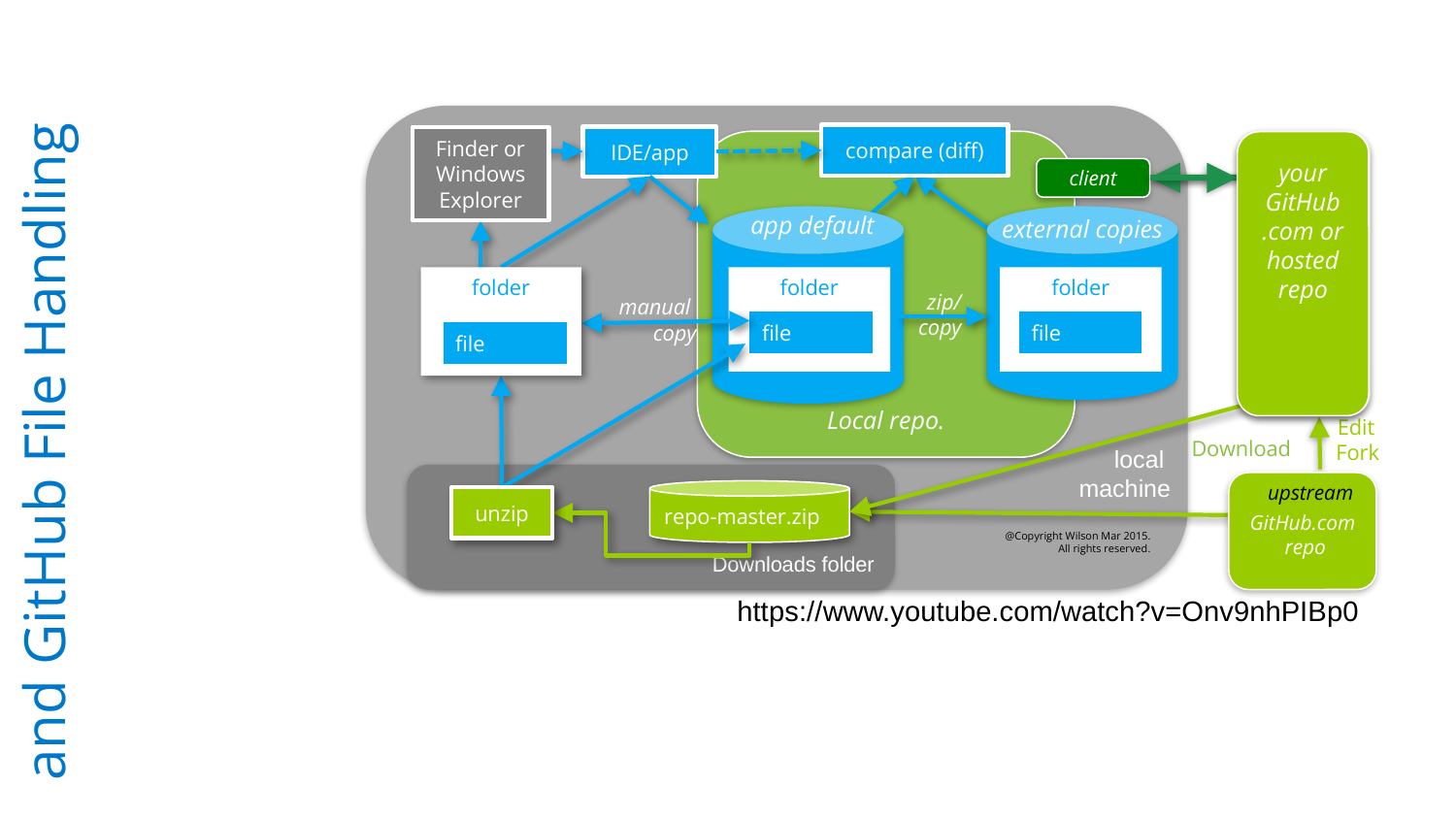

compare (diff)
IDE/app
Finder or
Windows
Explorer

Local repo.
your
GitHub
.com or hosted
repo

your
GitHub
.com or hosted
repo

client
app default

external copies
history
folder
folder
folder
zip/
copy
manual
copy
file
file
file
# and GitHub File Handling
Edit
Download
Fork
local
machine
Downloads folder
GitHub.com
 repo

upstream
repo-master.zip
unzip
@Copyright Wilson Mar 2015.
All rights reserved.
https://www.youtube.com/watch?v=Onv9nhPIBp0